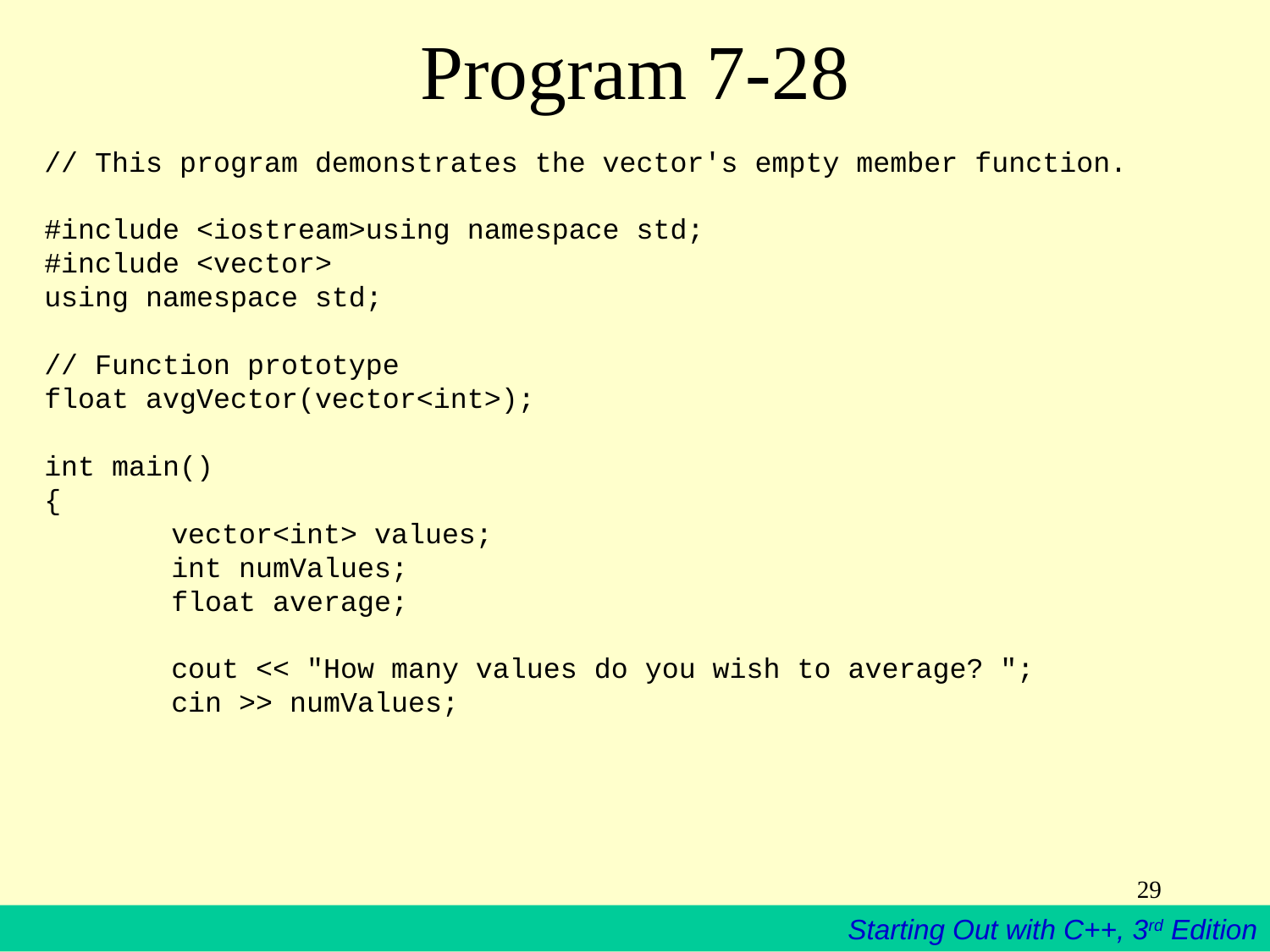

# Program 7-28
// This program demonstrates the vector's empty member function.
 
#include <iostream>using namespace std;
#include <vector>
using namespace std;
 
// Function prototype
float avgVector(vector<int>);
 
int main()
{
	vector<int> values;
	int numValues;
	float average;
 
	cout << "How many values do you wish to average? ";
	cin >> numValues;
29